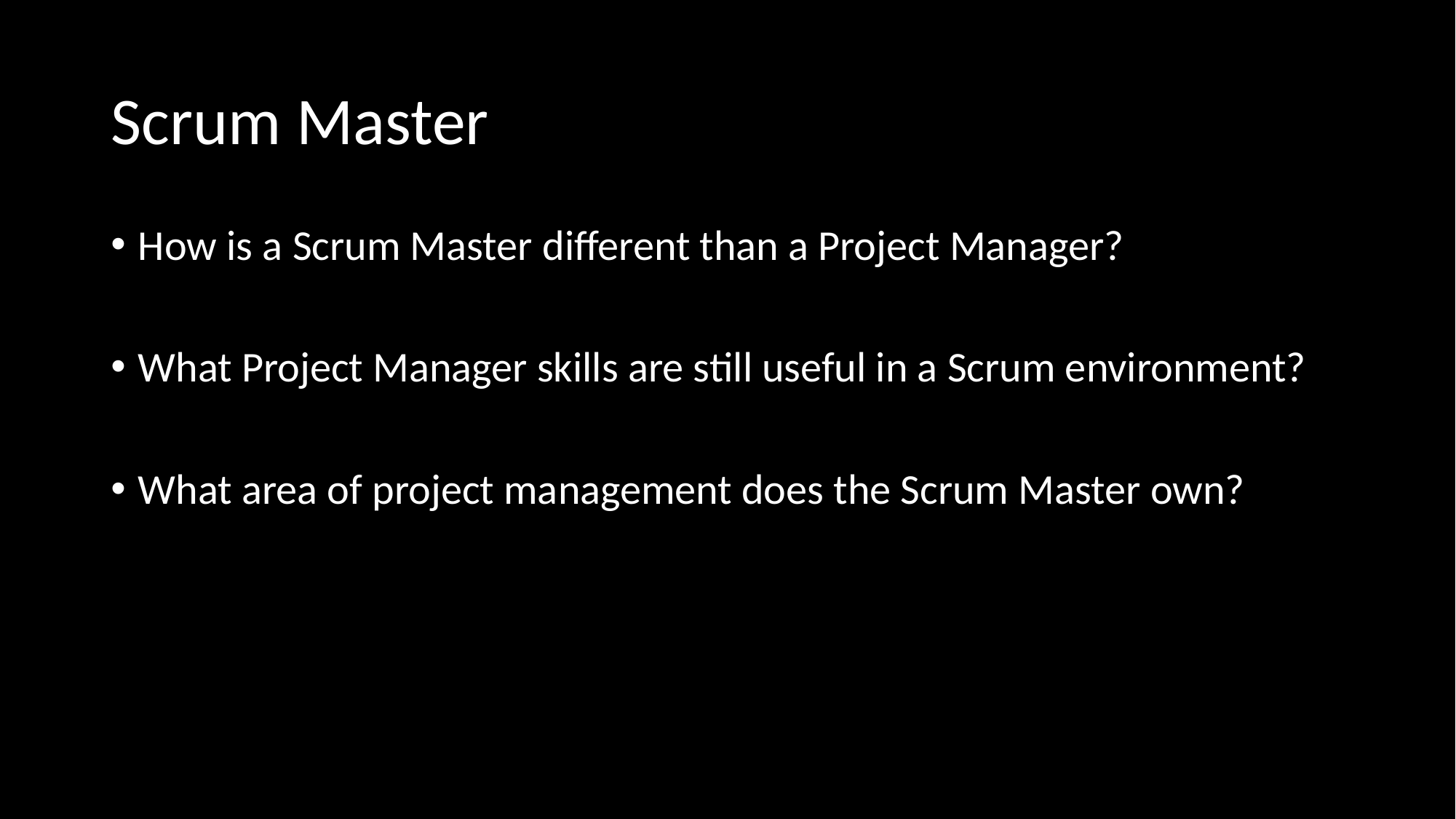

# Scrum Master
How is a Scrum Master different than a Project Manager?

What Project Manager skills are still useful in a Scrum environment?

What area of project management does the Scrum Master own?